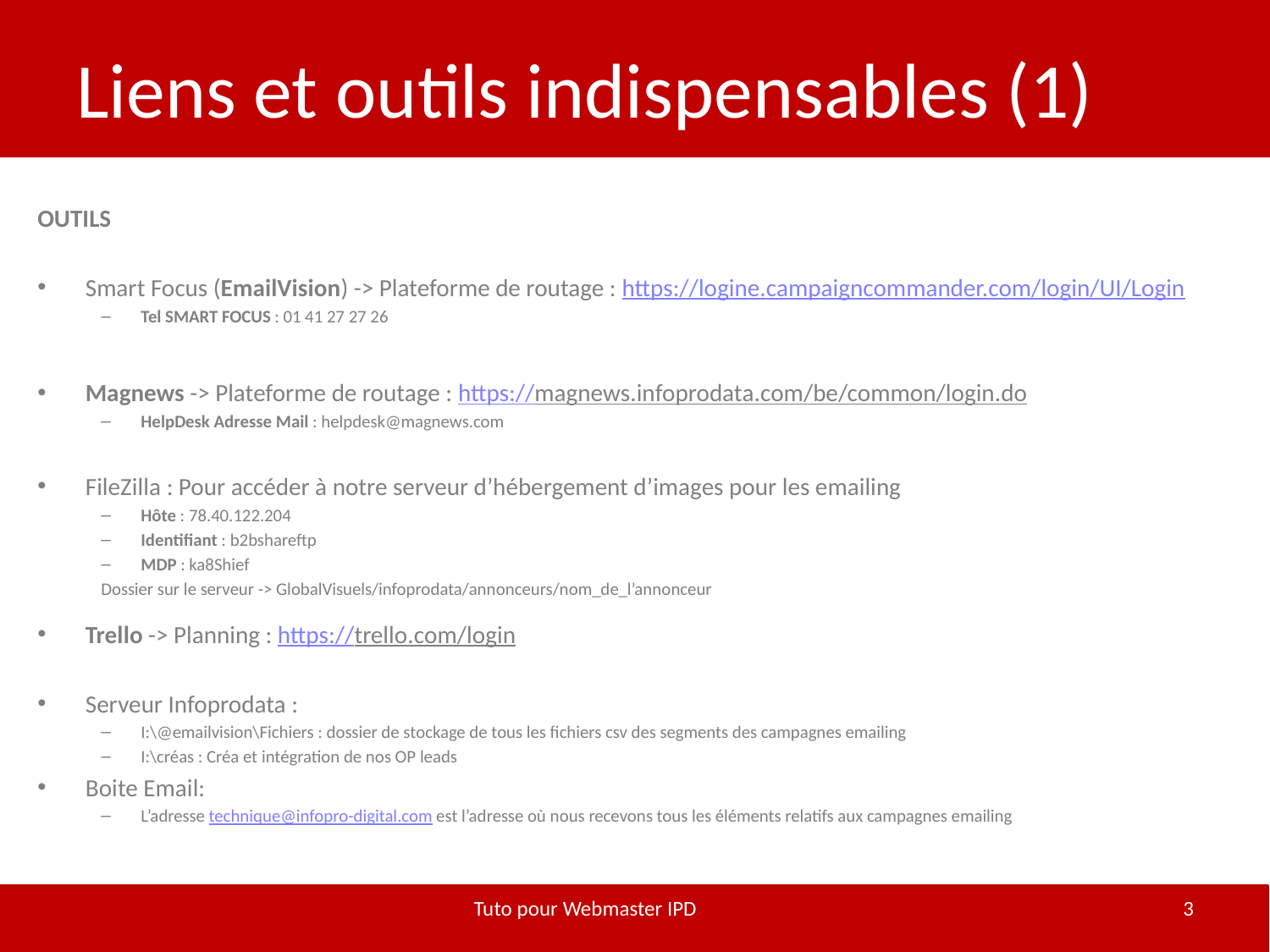

# Liens et outils indispensables (1)
OUTILS

Smart Focus (EmailVision) -> Plateforme de routage : https://logine.campaigncommander.com/login/UI/Login
Tel SMART FOCUS : 01 41 27 27 26

Magnews -> Plateforme de routage : https://magnews.infoprodata.com/be/common/login.do
HelpDesk Adresse Mail : helpdesk@magnews.com

FileZilla : Pour accéder à notre serveur d’hébergement d’images pour les emailing
Hôte : 78.40.122.204
Identifiant : b2bshareftp
MDP : ka8Shief
Dossier sur le serveur -> GlobalVisuels/infoprodata/annonceurs/nom_de_l’annonceur

Trello -> Planning : https://trello.com/login

Serveur Infoprodata :
I:\@emailvision\Fichiers : dossier de stockage de tous les fichiers csv des segments des campagnes emailing
I:\créas : Créa et intégration de nos OP leads
Boite Email:
L’adresse technique@infopro-digital.com est l’adresse où nous recevons tous les éléments relatifs aux campagnes emailing

Tuto pour Webmaster IPD
3